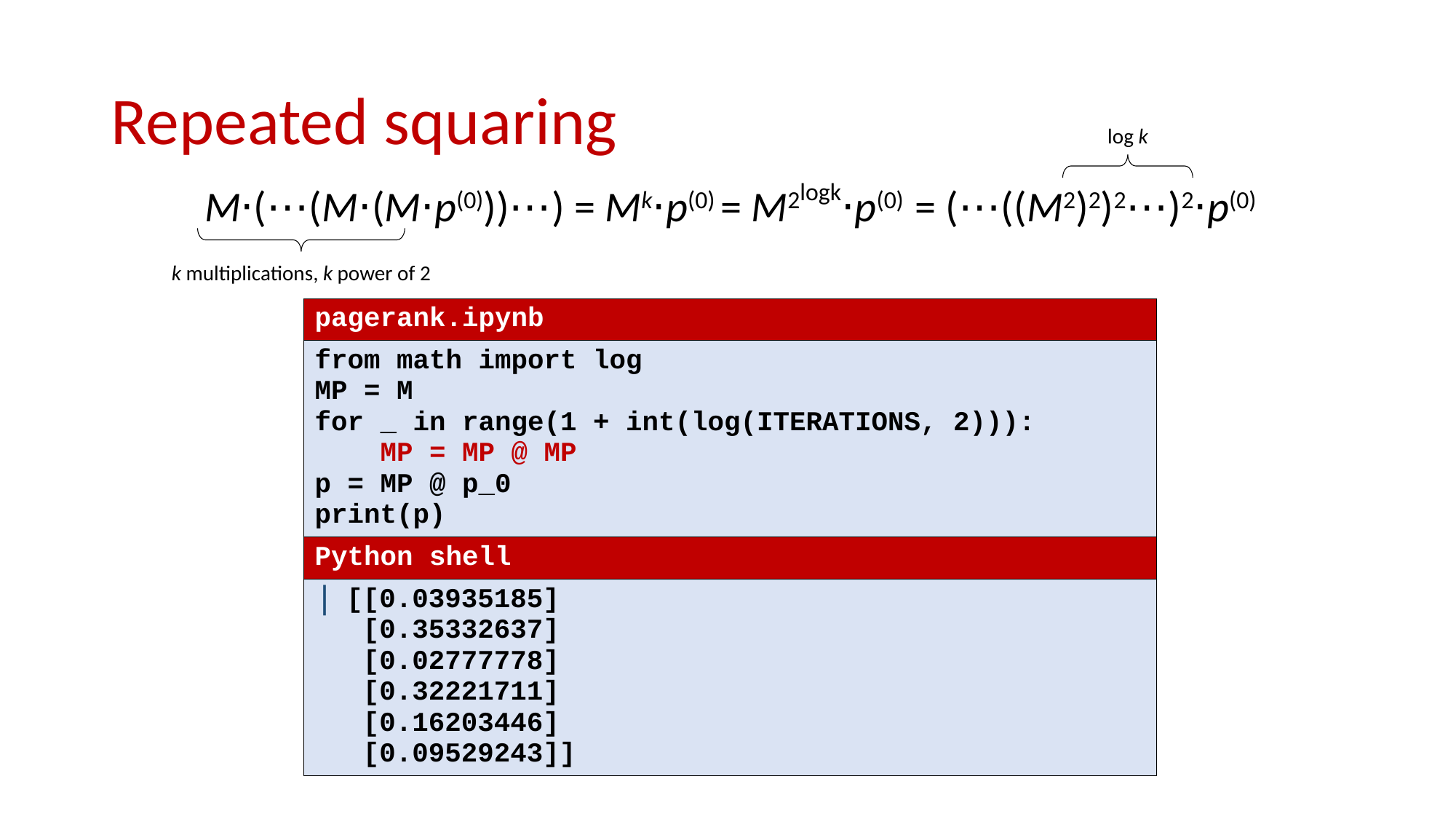

# Repeated squaring

log k

M⋅(⋯(M⋅(M⋅p(0)))⋯) = Mk⋅p(0) = M2logk⋅p(0)  = (⋯((M2)2)2⋯)2⋅p(0)
k multiplications, k power of 2
| pagerank.ipynb |
| --- |
| from math import log MP = M for \_ in range(1 + int(log(ITERATIONS, 2))): MP = MP @ MP p = MP @ p\_0 print(p) |
| Python shell |
| [[0.03935185] [0.35332637] [0.02777778] [0.32221711] [0.16203446] [0.09529243]] |